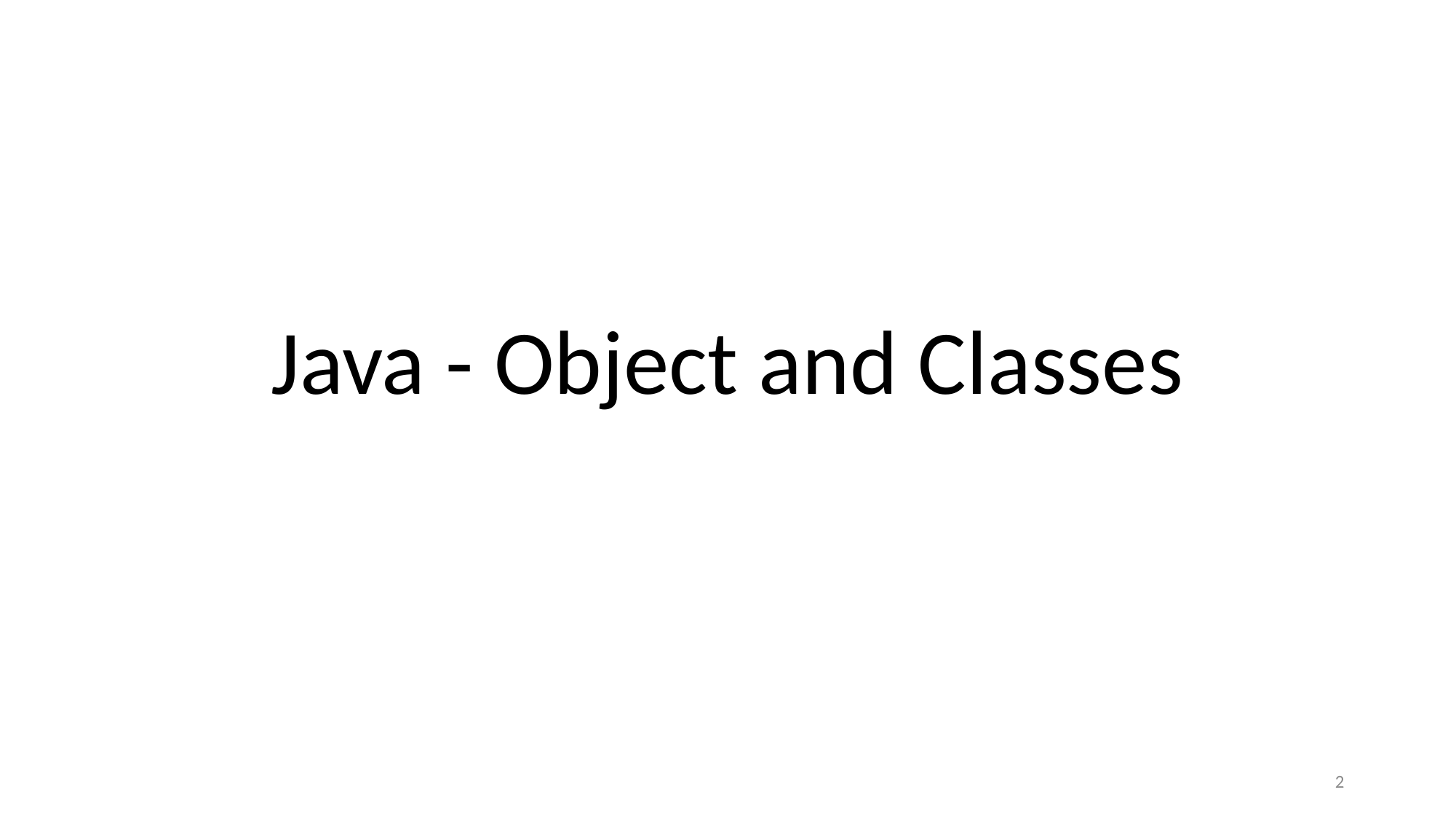

# Java - Object and Classes
2